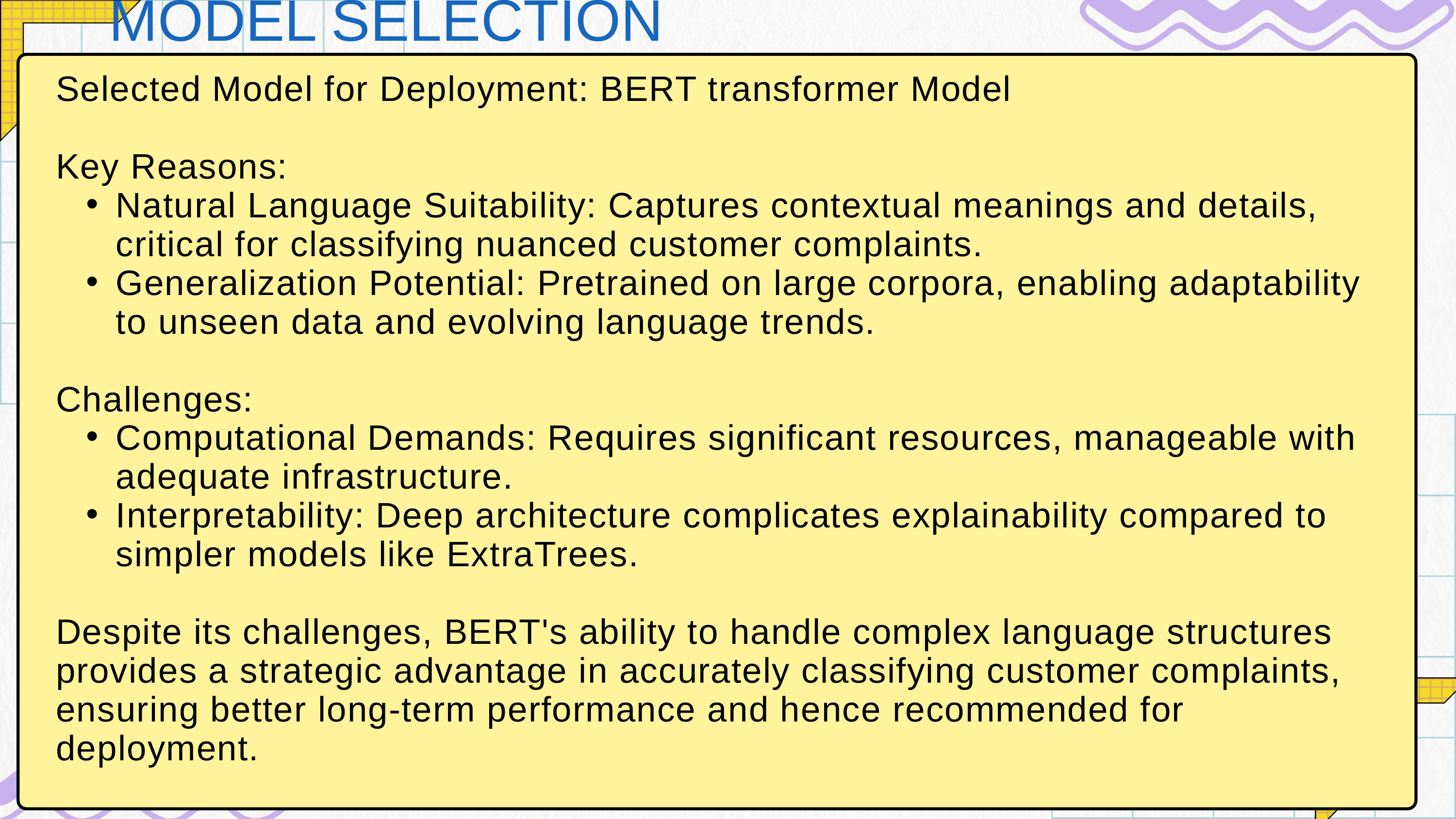

MODEL SELECTION

Selected Model for Deployment: BERT transformer Model

Key Reasons:
Natural Language Suitability: Captures contextual meanings and details, critical for classifying nuanced customer complaints.
Generalization Potential: Pretrained on large corpora, enabling adaptability to unseen data and evolving language trends.

Challenges:
Computational Demands: Requires significant resources, manageable with adequate infrastructure.
Interpretability: Deep architecture complicates explainability compared to simpler models like ExtraTrees.

Despite its challenges, BERT's ability to handle complex language structures provides a strategic advantage in accurately classifying customer complaints, ensuring better long-term performance and hence recommended for deployment.